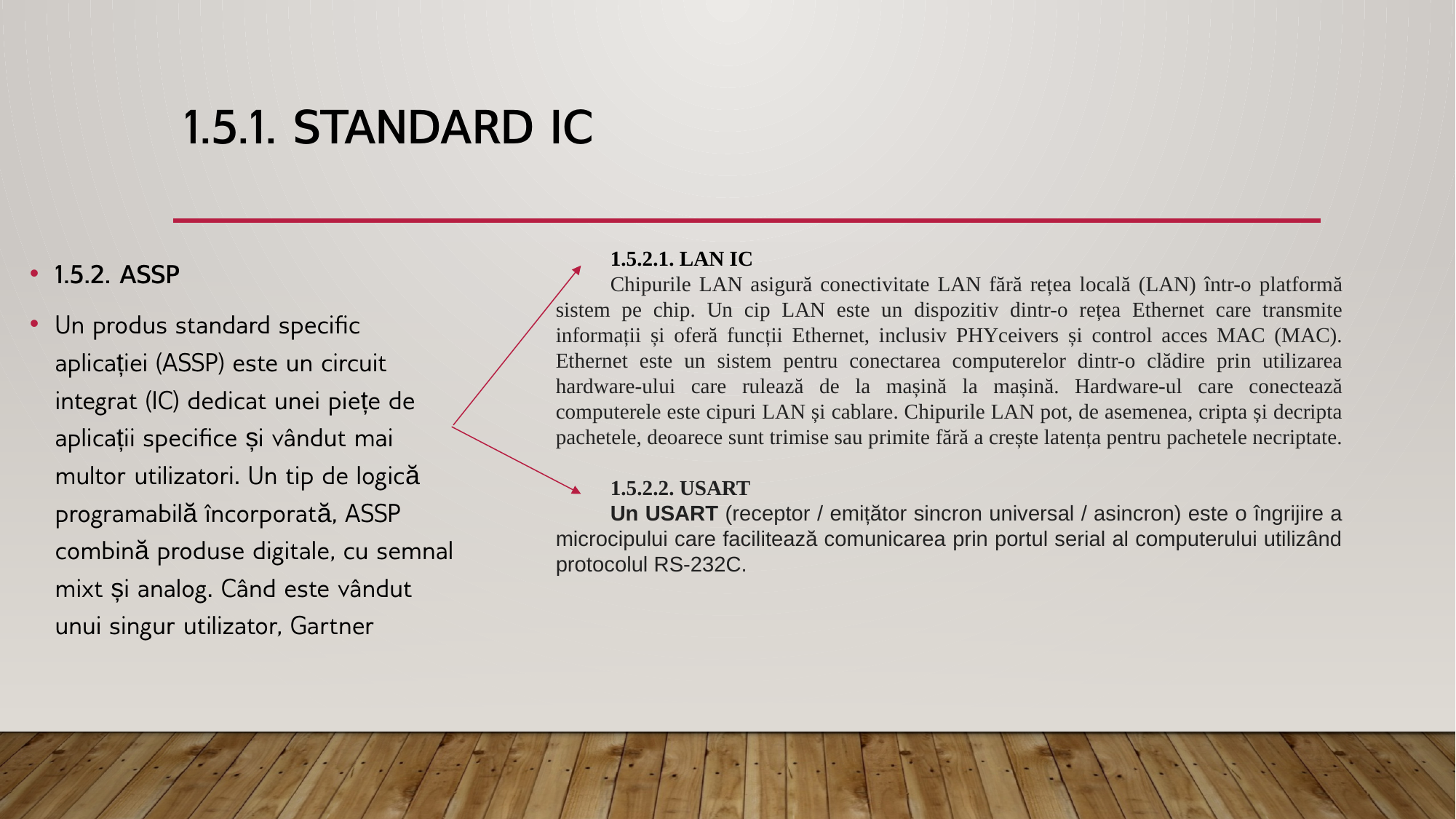

# 1.5.1. Standard IC
1.5.2.1. LAN IC
Chipurile LAN asigură conectivitate LAN fără rețea locală (LAN) într-o platformă sistem pe chip. Un cip LAN este un dispozitiv dintr-o rețea Ethernet care transmite informații și oferă funcții Ethernet, inclusiv PHYceivers și control acces MAC (MAC). Ethernet este un sistem pentru conectarea computerelor dintr-o clădire prin utilizarea hardware-ului care rulează de la mașină la mașină. Hardware-ul care conectează computerele este cipuri LAN și cablare. Chipurile LAN pot, de asemenea, cripta și decripta pachetele, deoarece sunt trimise sau primite fără a crește latența pentru pachetele necriptate.
1.5.2.2. USART
Un USART (receptor / emițător sincron universal / asincron) este o îngrijire a microcipului care facilitează comunicarea prin portul serial al computerului utilizând protocolul RS-232C.

1.5.2. ASSP
Un produs standard specific aplicației (ASSP) este un circuit integrat (IC) dedicat unei piețe de aplicații specifice și vândut mai multor utilizatori. Un tip de logică programabilă încorporată, ASSP combină produse digitale, cu semnal mixt și analog. Când este vândut unui singur utilizator, Gartner